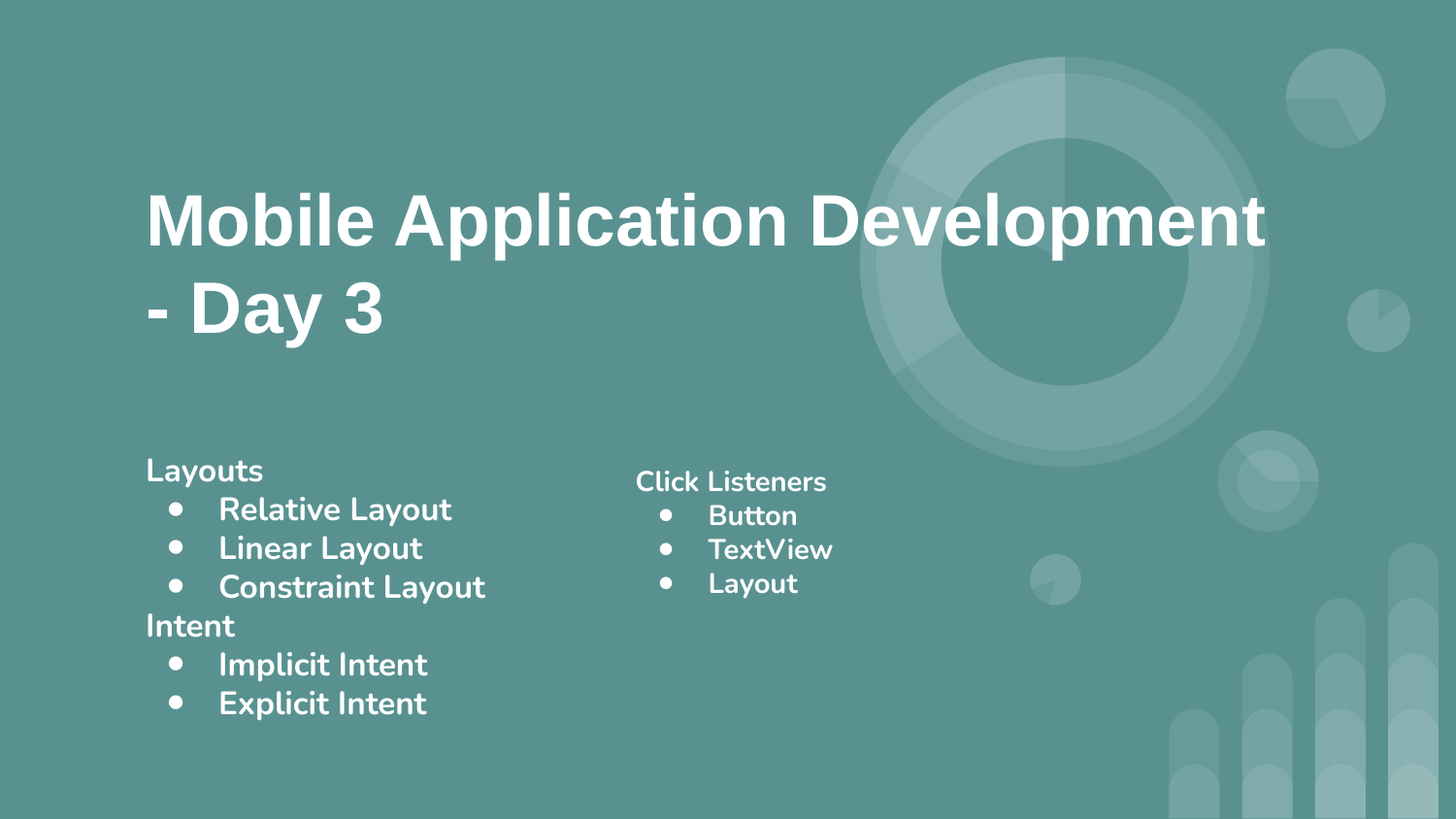

# Mobile Application Development
- Day 3
Layouts
Relative Layout
Linear Layout
Constraint Layout
Intent
Implicit Intent
Explicit Intent

Click Listeners
Button
TextView
Layout